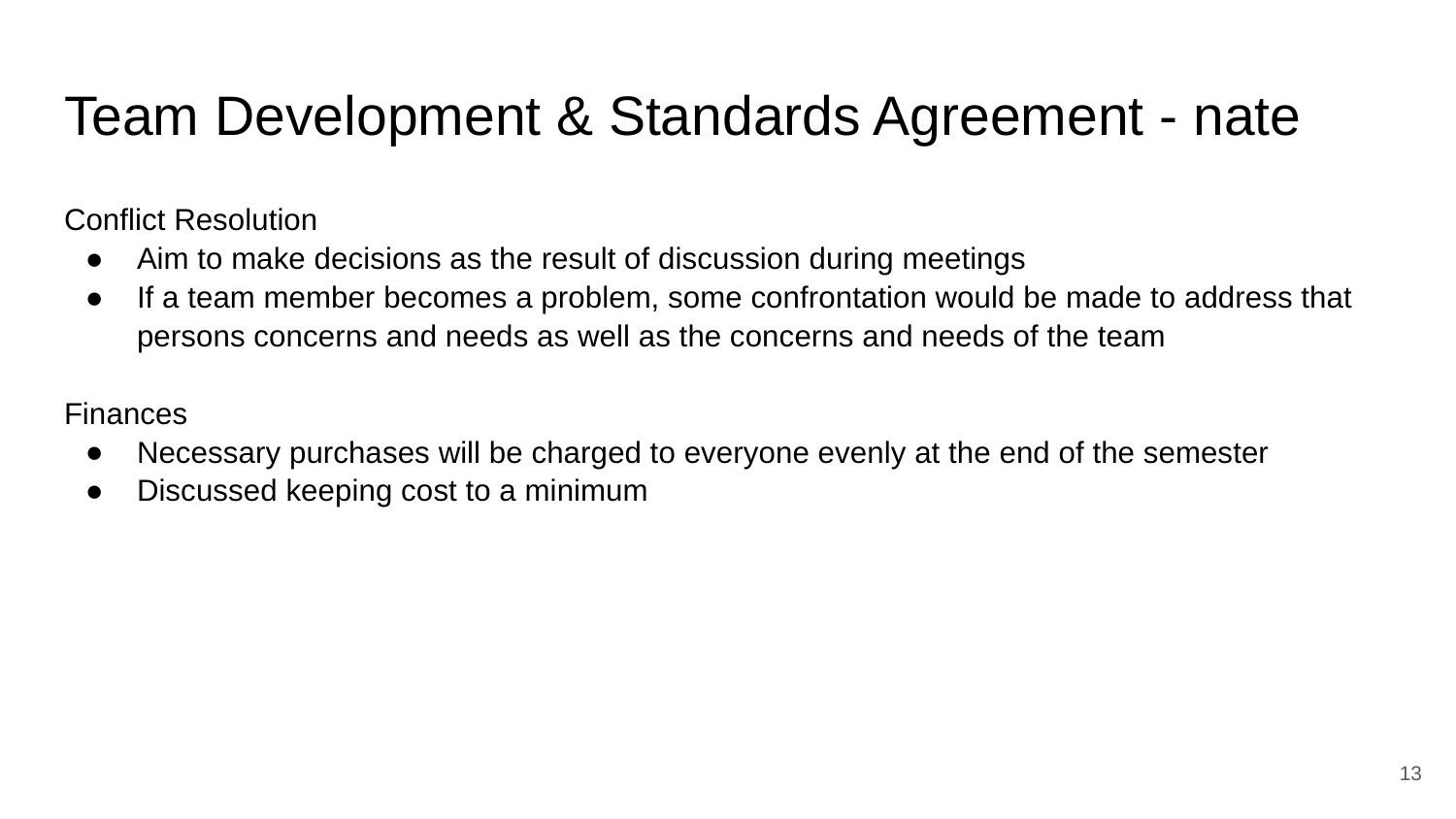

# Team Development & Standards Agreement - nate

Conflict Resolution
Aim to make decisions as the result of discussion during meetings
If a team member becomes a problem, some confrontation would be made to address that persons concerns and needs as well as the concerns and needs of the team

Finances
Necessary purchases will be charged to everyone evenly at the end of the semester
Discussed keeping cost to a minimum
13